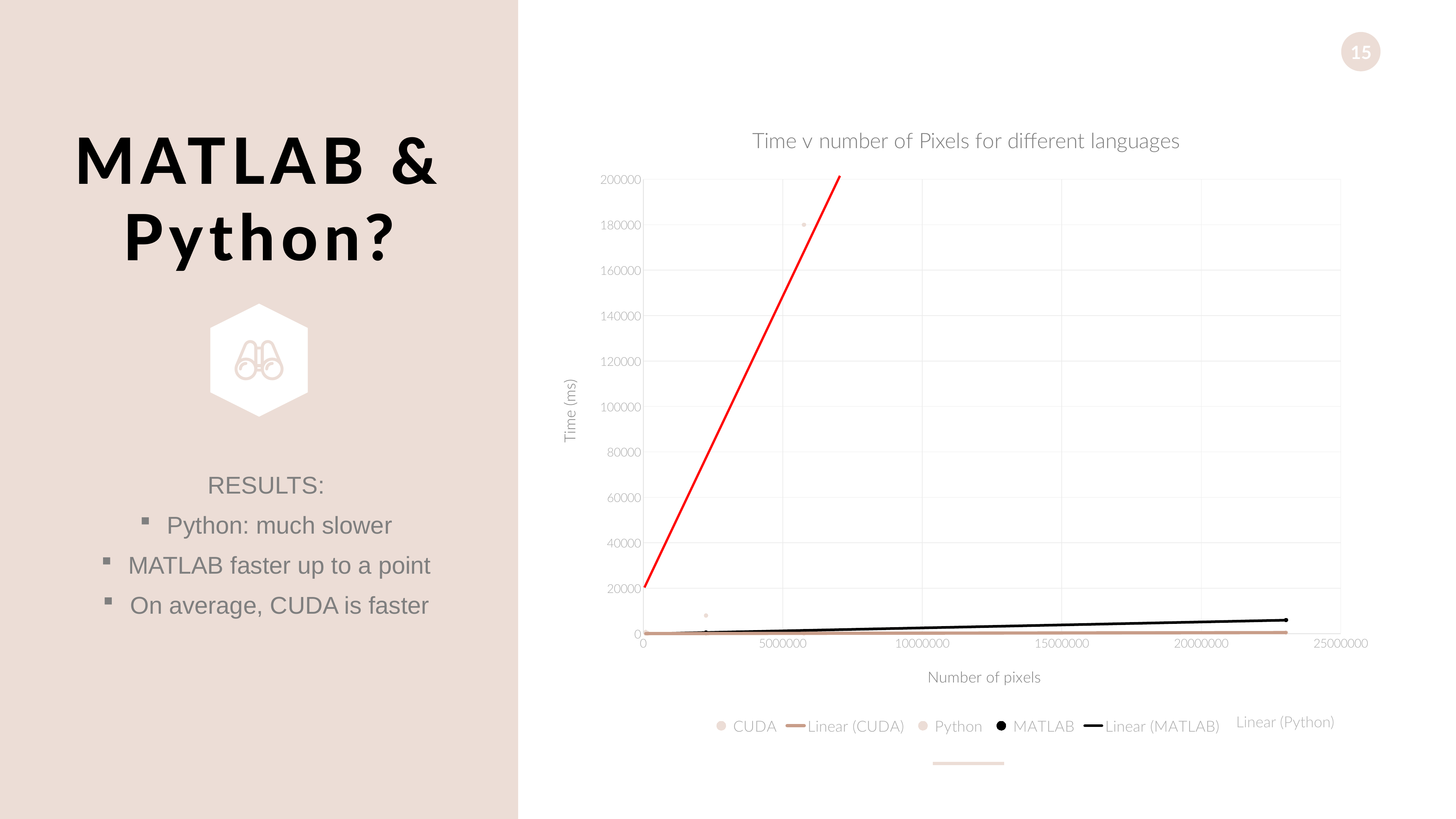

### Chart: Time v number of Pixels for different languages

| Category |  |  |  |
|---|---|---|---|
MATLAB &
Python?

RESULTS:
Python: much slower
MATLAB faster up to a point
On average, CUDA is faster

Linear (Python)